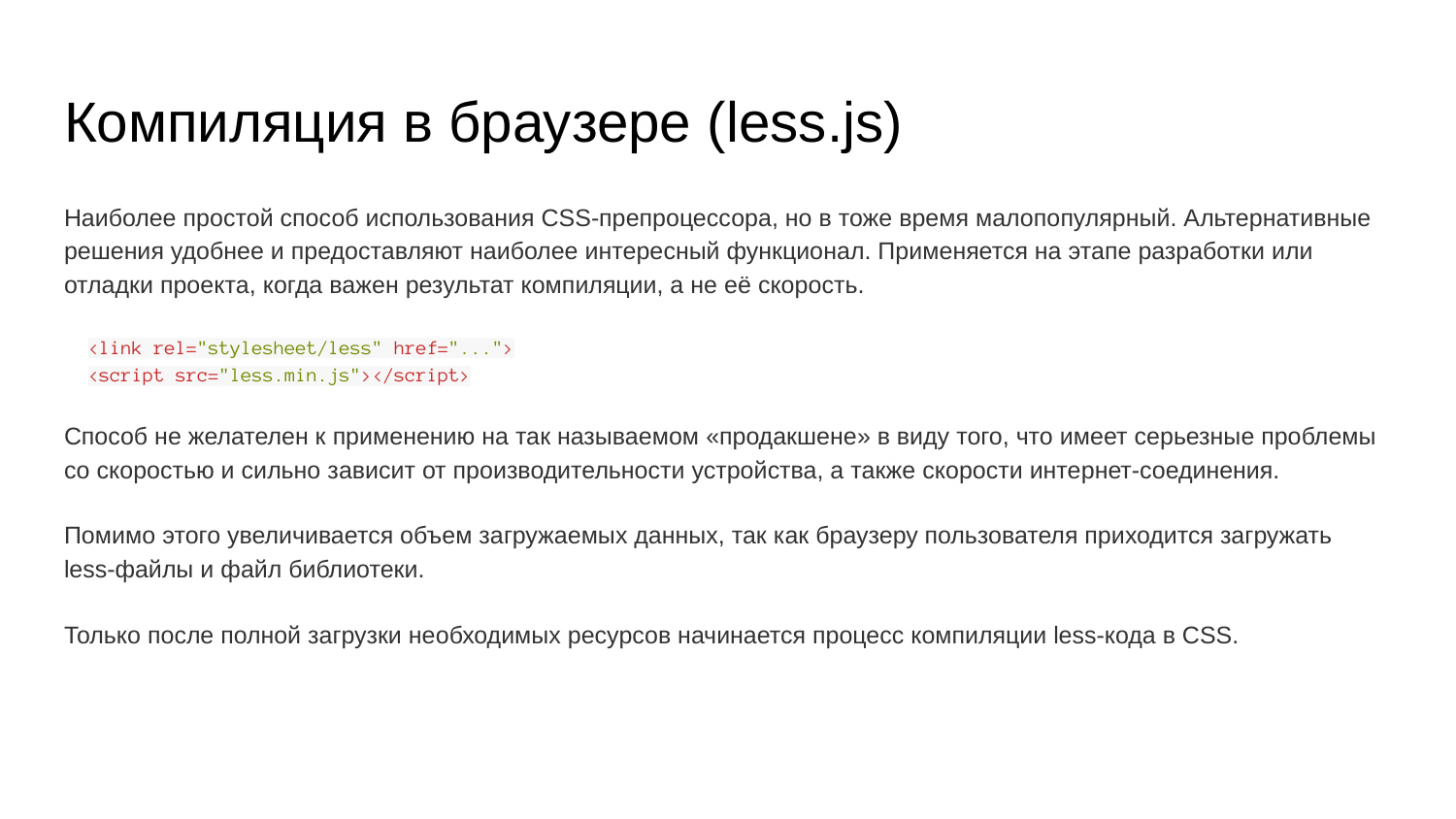

# Компиляция в браузере (less.js)
Наиболее простой способ использования CSS-препроцессора, но в тоже время малопопулярный. Альтернативные решения удобнее и предоставляют наиболее интересный функционал. Применяется на этапе разработки или отладки проекта, когда важен результат компиляции, а не её скорость.
<link rel="stylesheet/less" href="...">
<script src="less.min.js"></script>
Способ не желателен к применению на так называемом «продакшене» в виду того, что имеет серьезные проблемы со скоростью и сильно зависит от производительности устройства, а также скорости интернет-соединения.
Помимо этого увеличивается объем загружаемых данных, так как браузеру пользователя приходится загружать less-файлы и файл библиотеки.
Только после полной загрузки необходимых ресурсов начинается процесс компиляции less-кода в CSS.